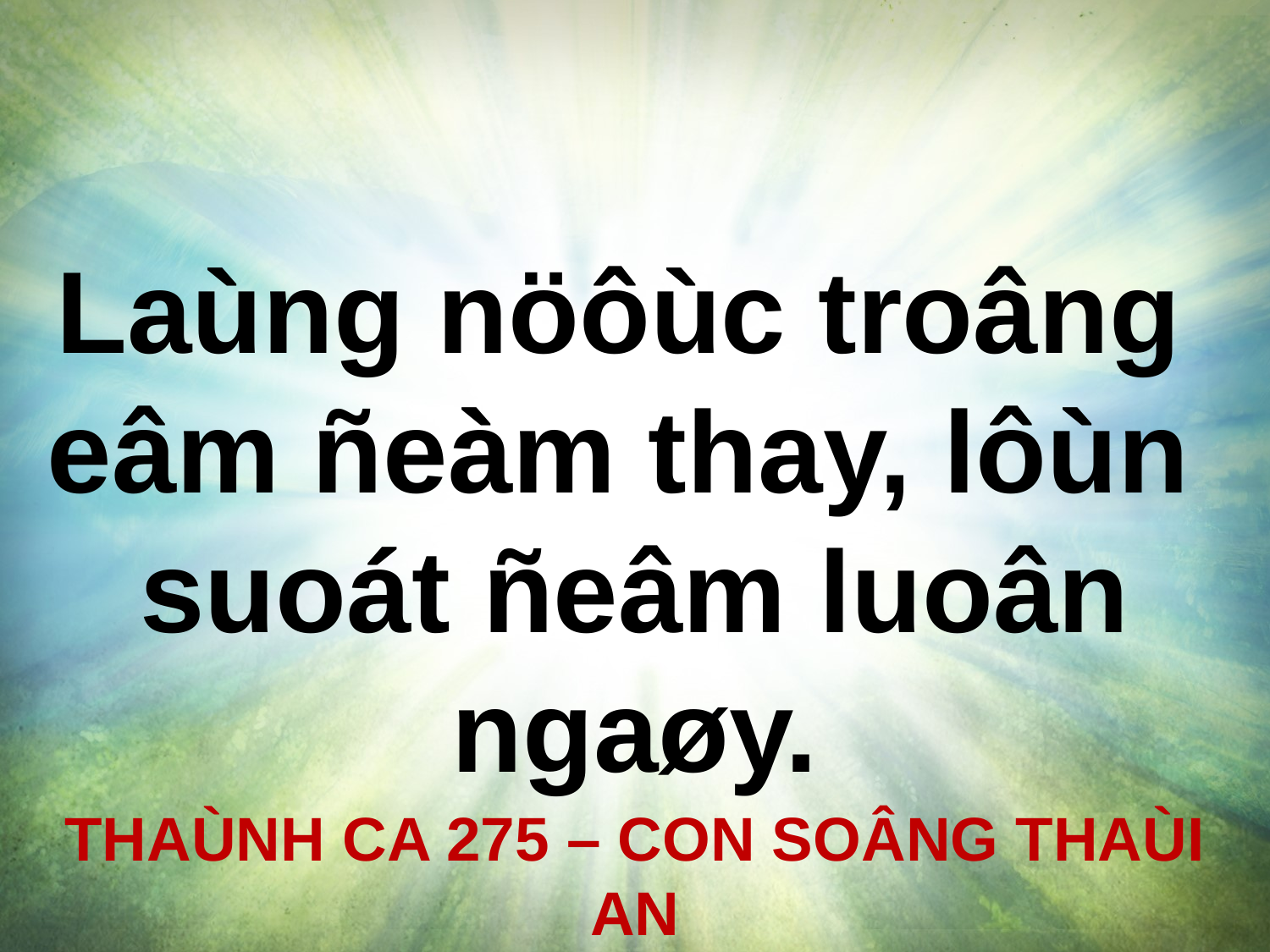

Laùng nöôùc troâng
eâm ñeàm thay, lôùn
suoát ñeâm luoân ngaøy.
THAÙNH CA 275 – CON SOÂNG THAÙI AN